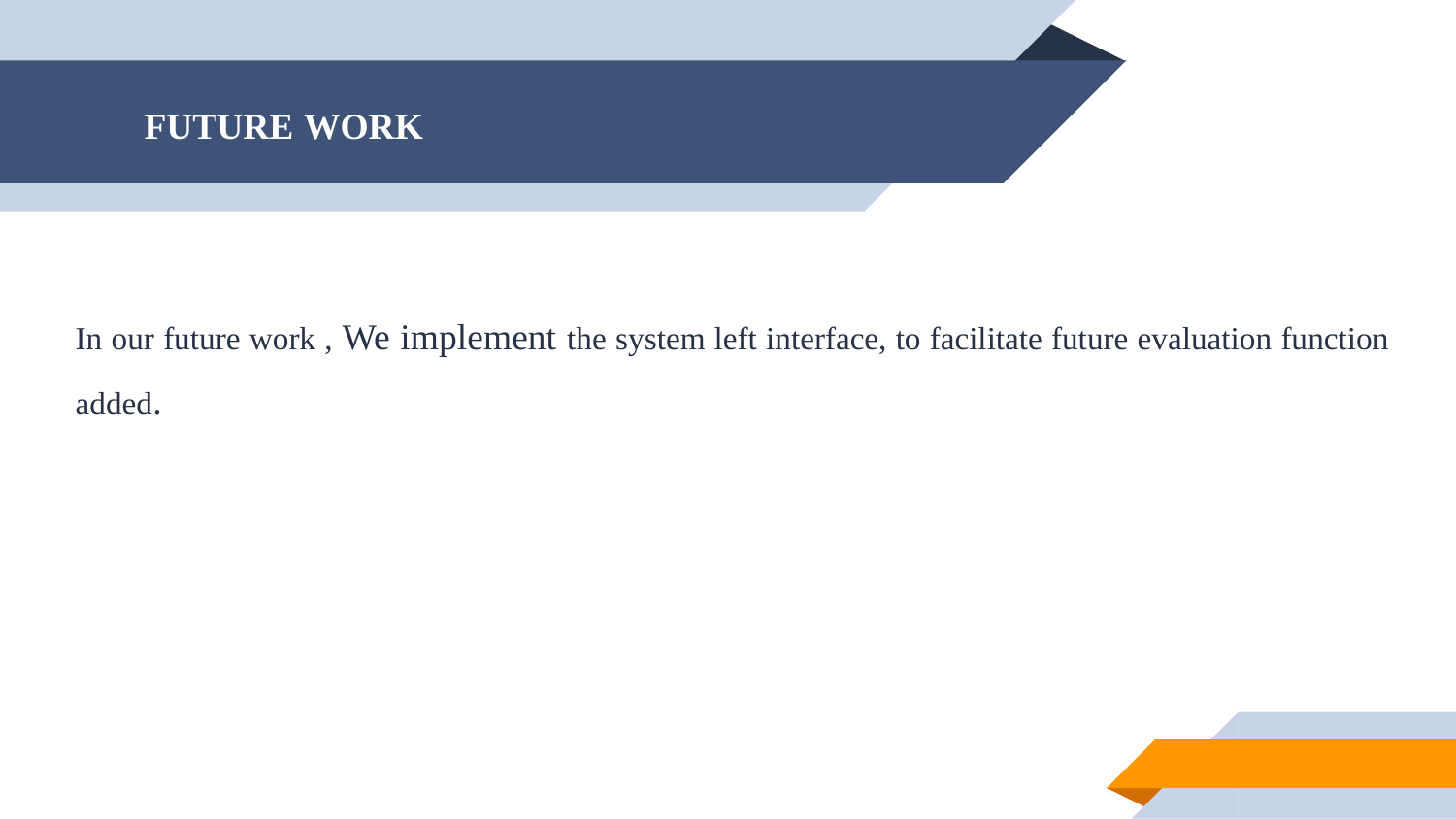

# FUTURE WORK
In our future work , We implement the system left interface, to facilitate future evaluation function added.

16